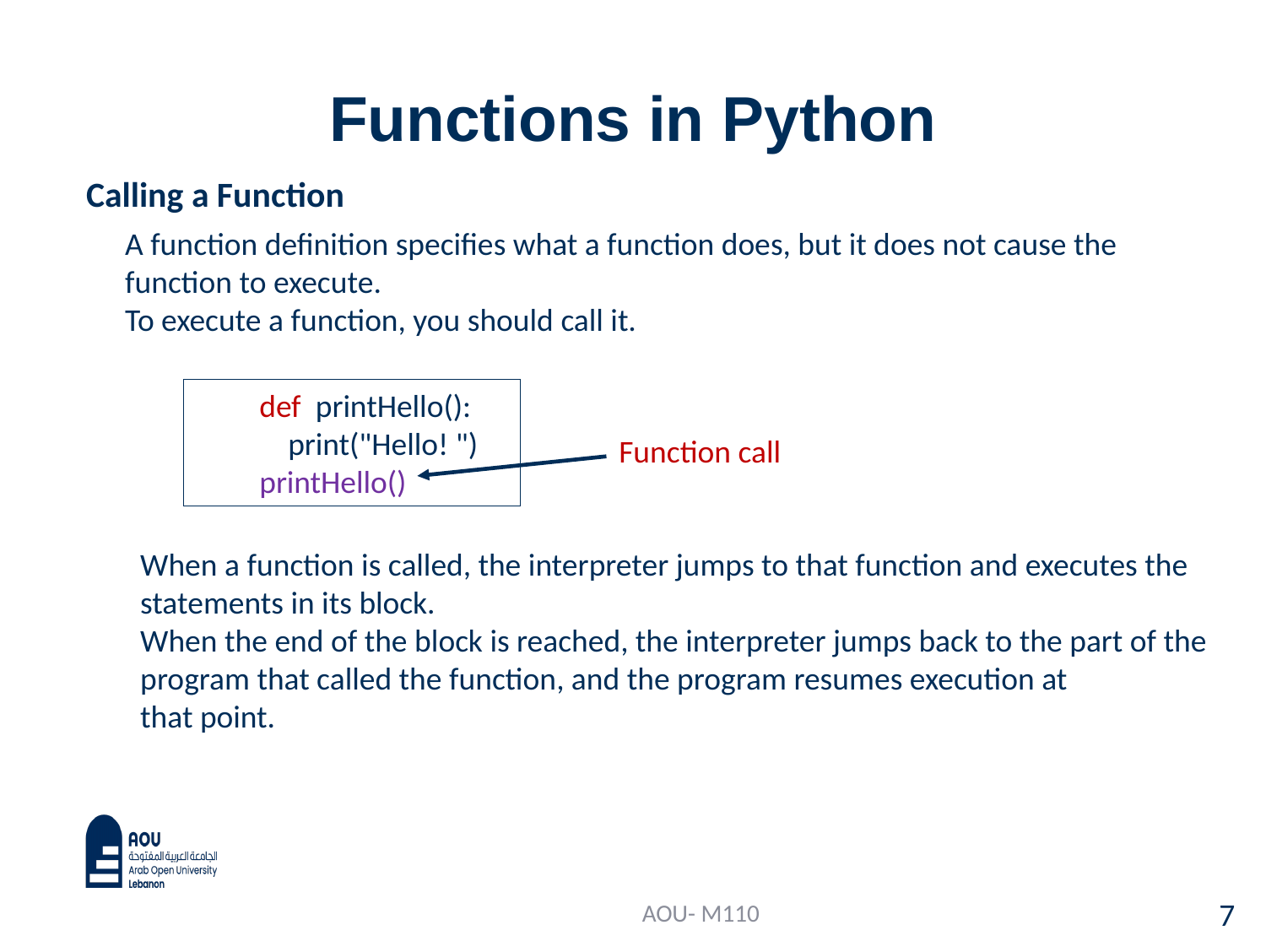

# Functions in Python
Calling a Function
A function definition specifies what a function does, but it does not cause the function to execute.
To execute a function, you should call it.
def  printHello():
    print("Hello! ")
printHello()
Function call
When a function is called, the interpreter jumps to that function and executes the statements in its block.
When the end of the block is reached, the interpreter jumps back to the part of the program that called the function, and the program resumes execution at
that point.
AOU- M110
7